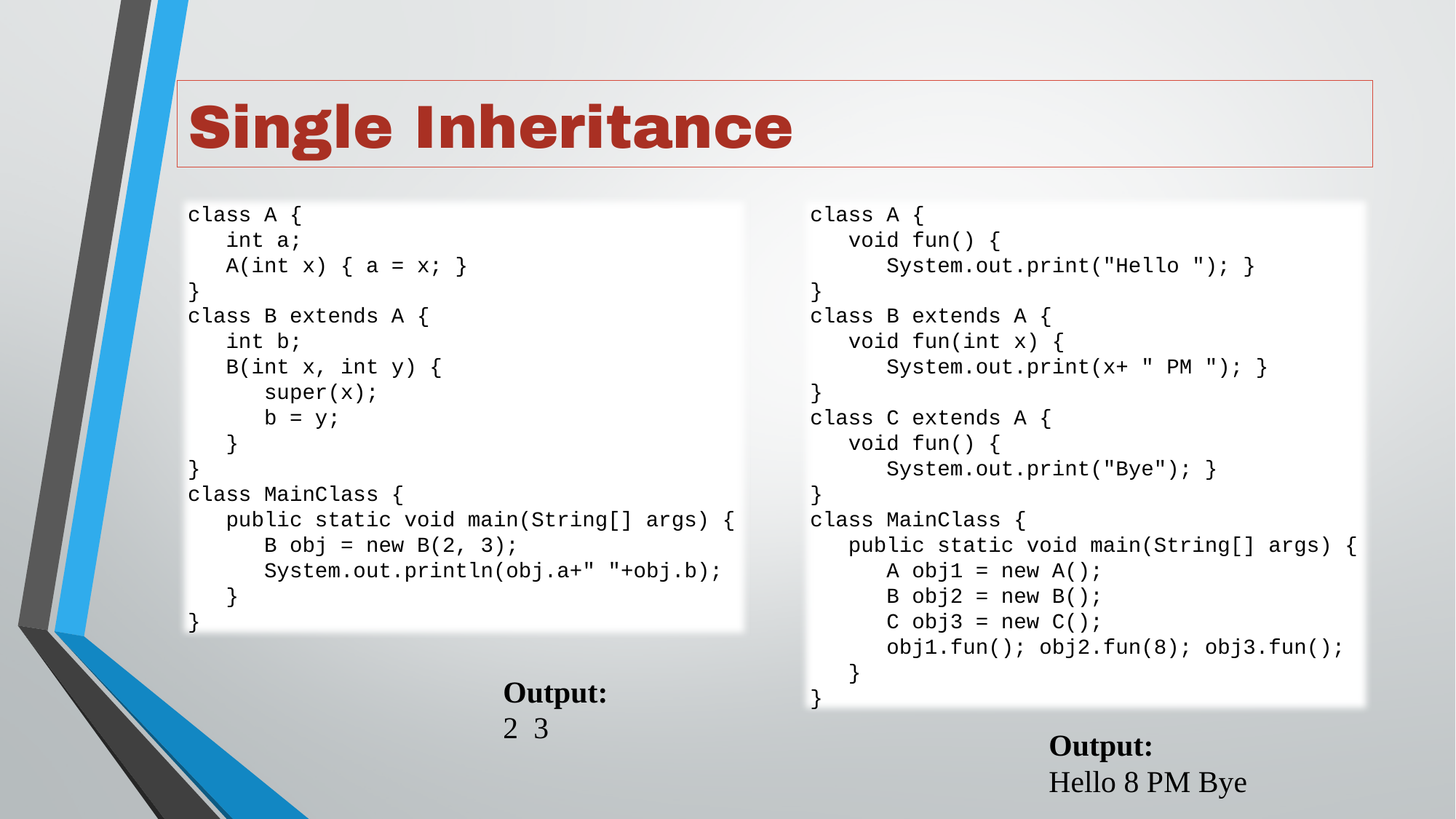

# Single Inheritance
class A {
   int a;
   A(int x) { a = x; }
}
class B extends A {
   int b;
   B(int x, int y) {
      super(x);
      b = y;
   }
}
class MainClass {
   public static void main(String[] args) {
      B obj = new B(2, 3);
      System.out.println(obj.a+" "+obj.b);
   }
}
class A {
   void fun() {
      System.out.print("Hello "); }
}
class B extends A {
   void fun(int x) {
      System.out.print(x+ " PM "); }
}
class C extends A {
   void fun() {
      System.out.print("Bye"); }
}
class MainClass {
   public static void main(String[] args) {
      A obj1 = new A();
      B obj2 = new B();
      C obj3 = new C();
      obj1.fun(); obj2.fun(8); obj3.fun();
   }
}
Output:
2  3
Output:
Hello 8 PM Bye